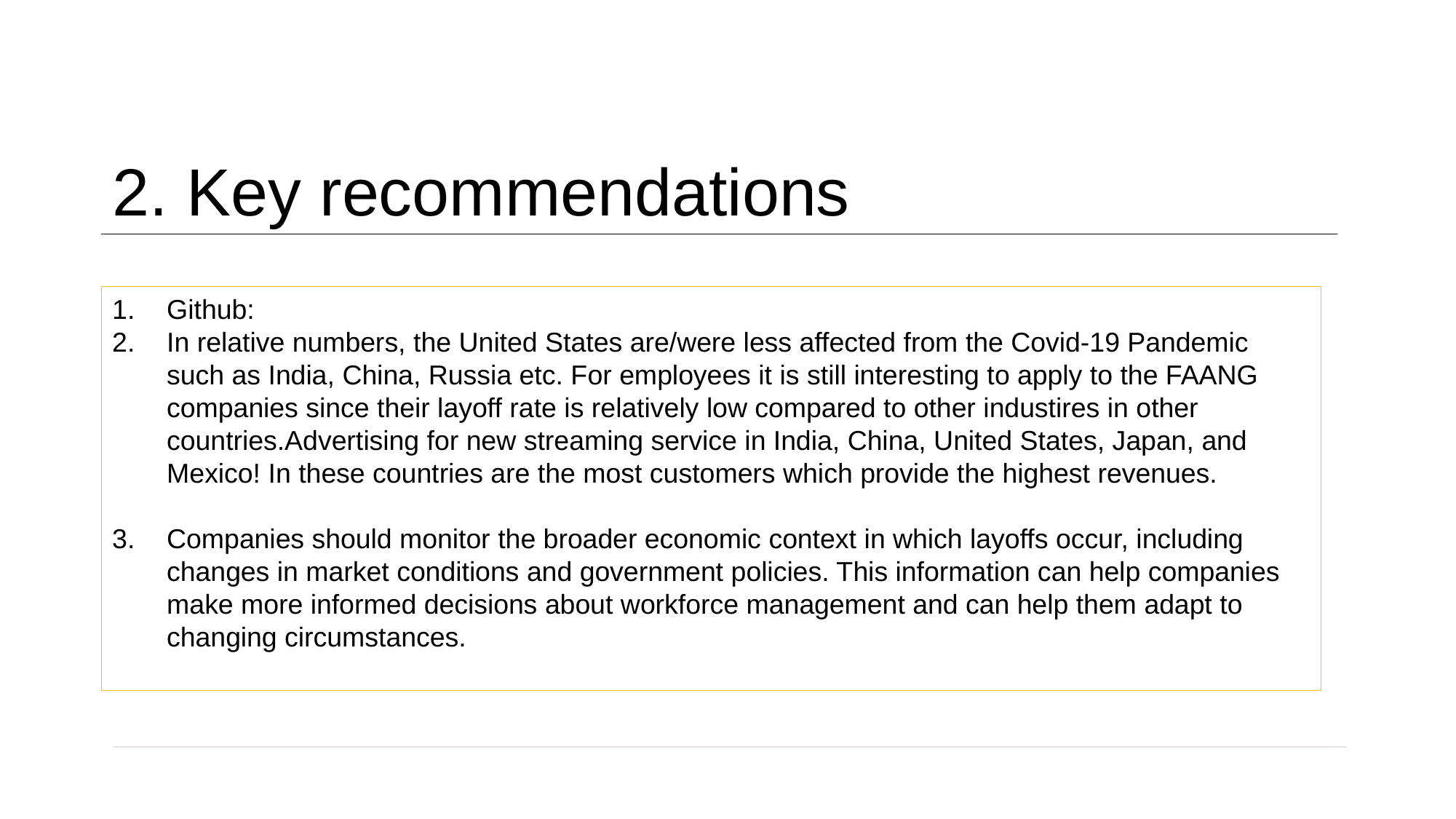

Companies should evaluate the reasons for layoffs in their industry and region to identify trends and patterns. This information can help companies make more informed decisions about workforce management and can help them adapt to changing market conditions.
Consider the impact of layoffs on employee morale: Companies should consider the impact of layoffs on employee morale and work to minimize the negative impact. This may include providing support to affected employees, communicating openly and transparently, and focusing on rebuilding and resilience.
Evaluate the reasons for layoffs: Companies should evaluate the reasons for layoffs in their industry and region to identify trends and patterns. This information can help companies make more informed decisions about workforce management and can help them adapt to changing market conditions.
Consider the impact of layoffs on employee morale: Companies should consider the impact of layoffs on employee morale and work to minimize the negative impact. This may include providing support to affected employees, communicating openly and transparently, and focusing on rebuilding and resilience.
# 2. Key recommendations
Github:
In relative numbers, the United States are/were less affected from the Covid-19 Pandemic such as India, China, Russia etc. For employees it is still interesting to apply to the FAANG companies since their layoff rate is relatively low compared to other industires in other countries.Advertising for new streaming service in India, China, United States, Japan, and Mexico! In these countries are the most customers which provide the highest revenues.

Companies should monitor the broader economic context in which layoffs occur, including changes in market conditions and government policies. This information can help companies make more informed decisions about workforce management and can help them adapt to changing circumstances.